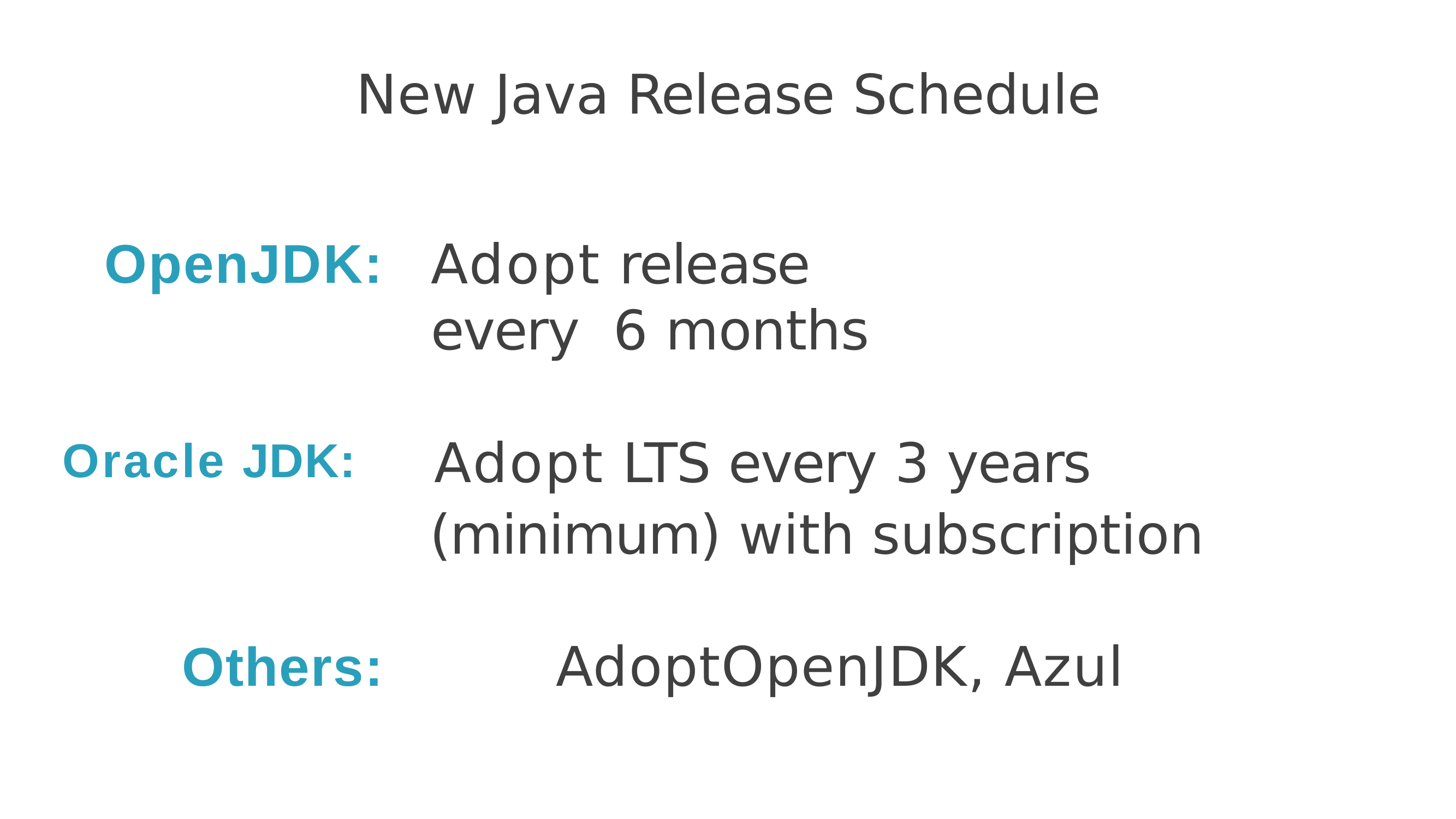

# New Java Release Schedule
OpenJDK:
Adopt release every  6 months
Oracle JDK:	Adopt LTS every 3 years
(minimum) with subscription

Others:	AdoptOpenJDK, Azul
14